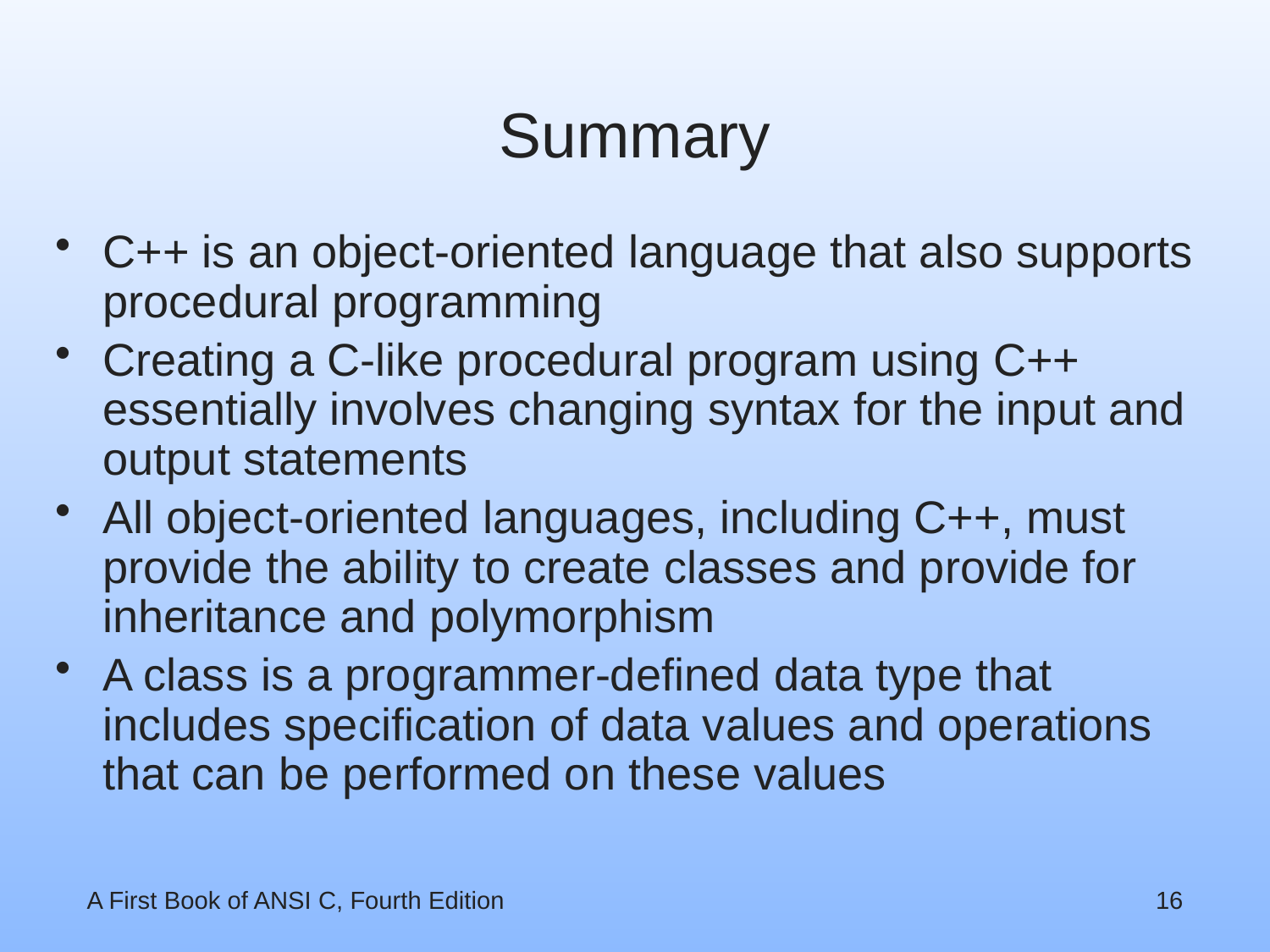

# Summary
C++ is an object-oriented language that also supports procedural programming
Creating a C-like procedural program using C++ essentially involves changing syntax for the input and output statements
All object-oriented languages, including C++, must provide the ability to create classes and provide for inheritance and polymorphism
A class is a programmer-defined data type that includes specification of data values and operations that can be performed on these values
A First Book of ANSI C, Fourth Edition
16